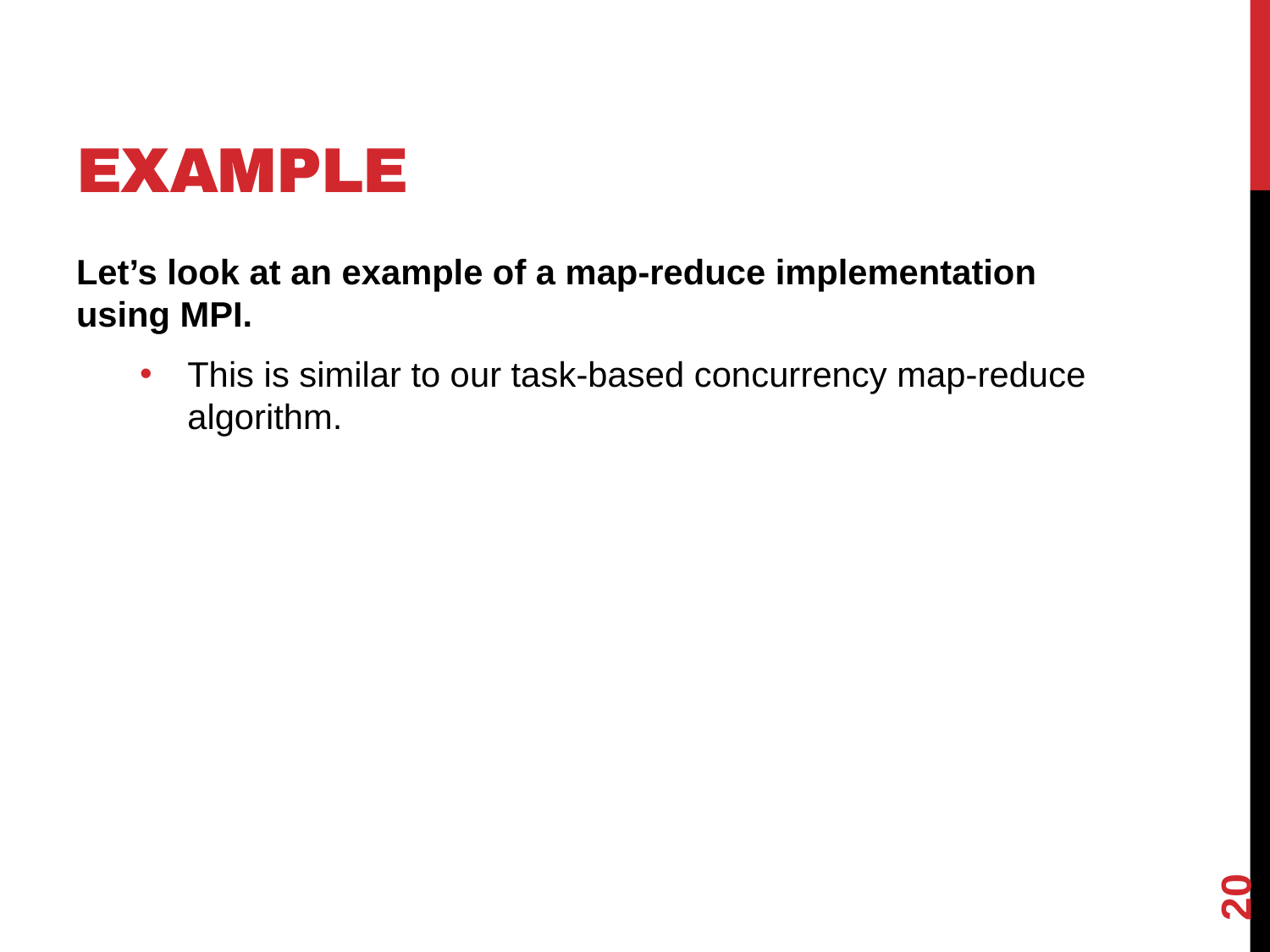

# Example
Let’s look at an example of a map-reduce implementation using MPI.
This is similar to our task-based concurrency map-reduce algorithm.

20